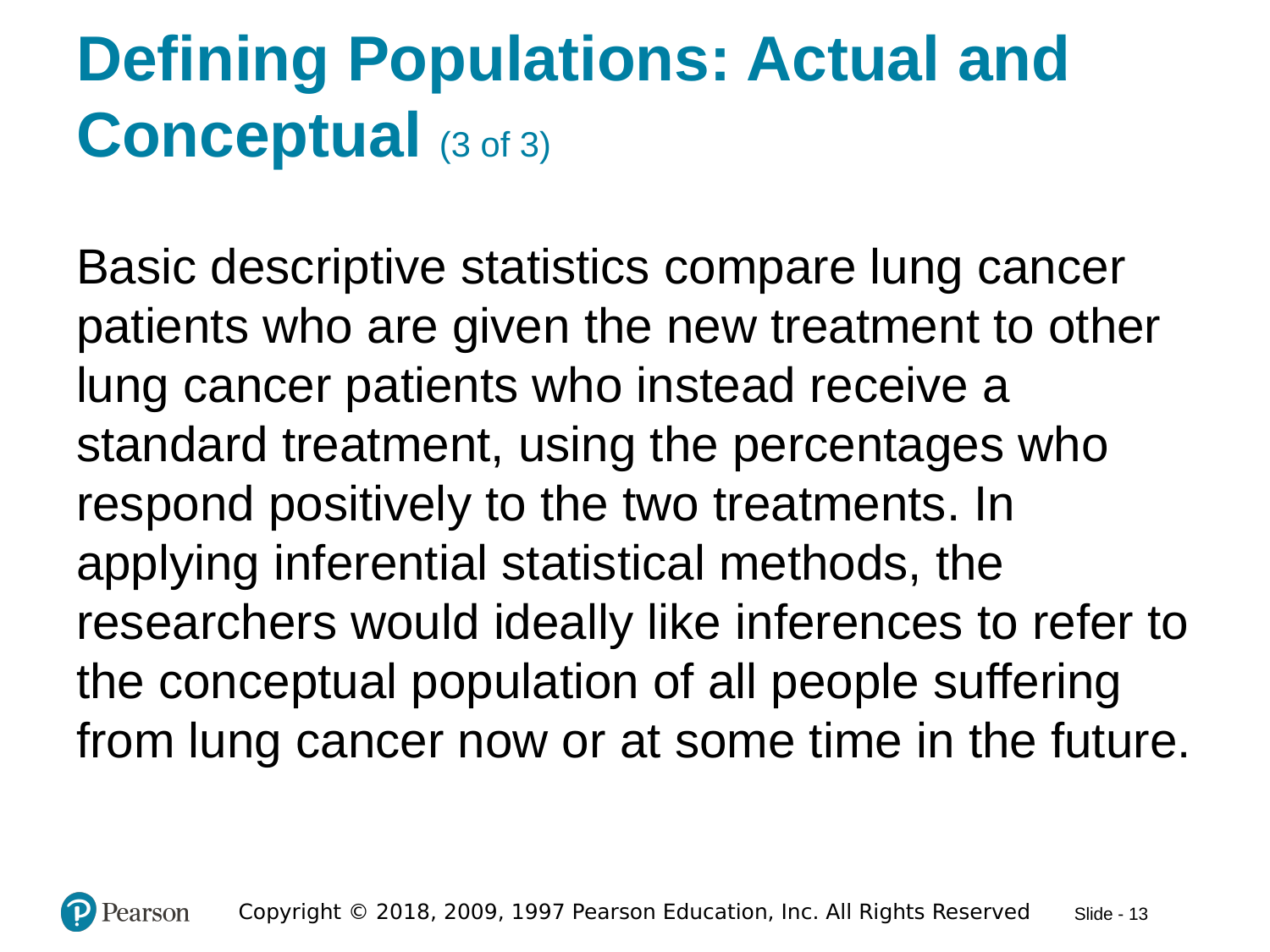

# Defining Populations: Actual and Conceptual (3 of 3)
Basic descriptive statistics compare lung cancer patients who are given the new treatment to other lung cancer patients who instead receive a standard treatment, using the percentages who respond positively to the two treatments. In applying inferential statistical methods, the researchers would ideally like inferences to refer to the conceptual population of all people suffering from lung cancer now or at some time in the future.